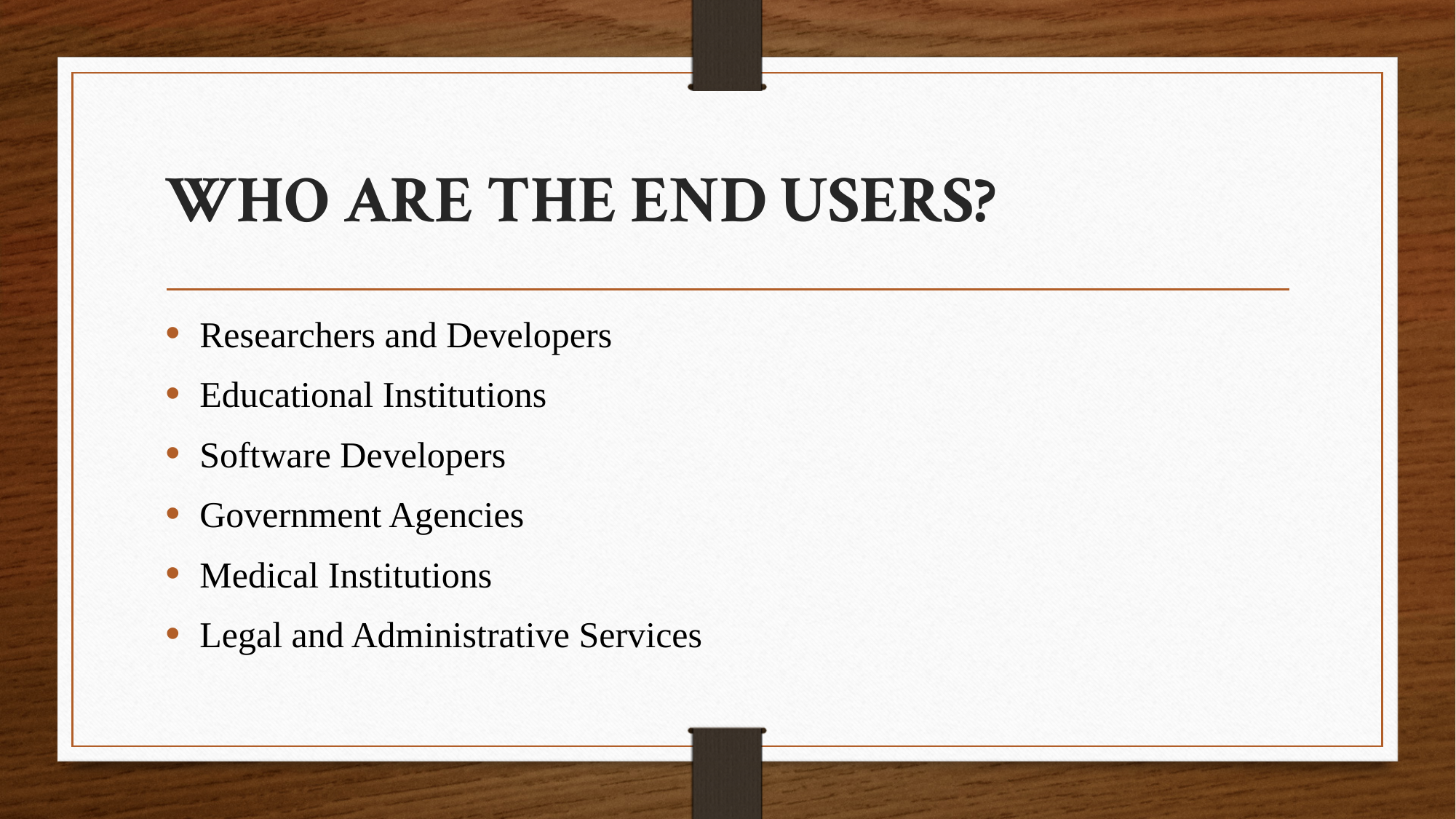

# WHO ARE THE END USERS?
Researchers and Developers
Educational Institutions
Software Developers
Government Agencies
Medical Institutions
Legal and Administrative Services